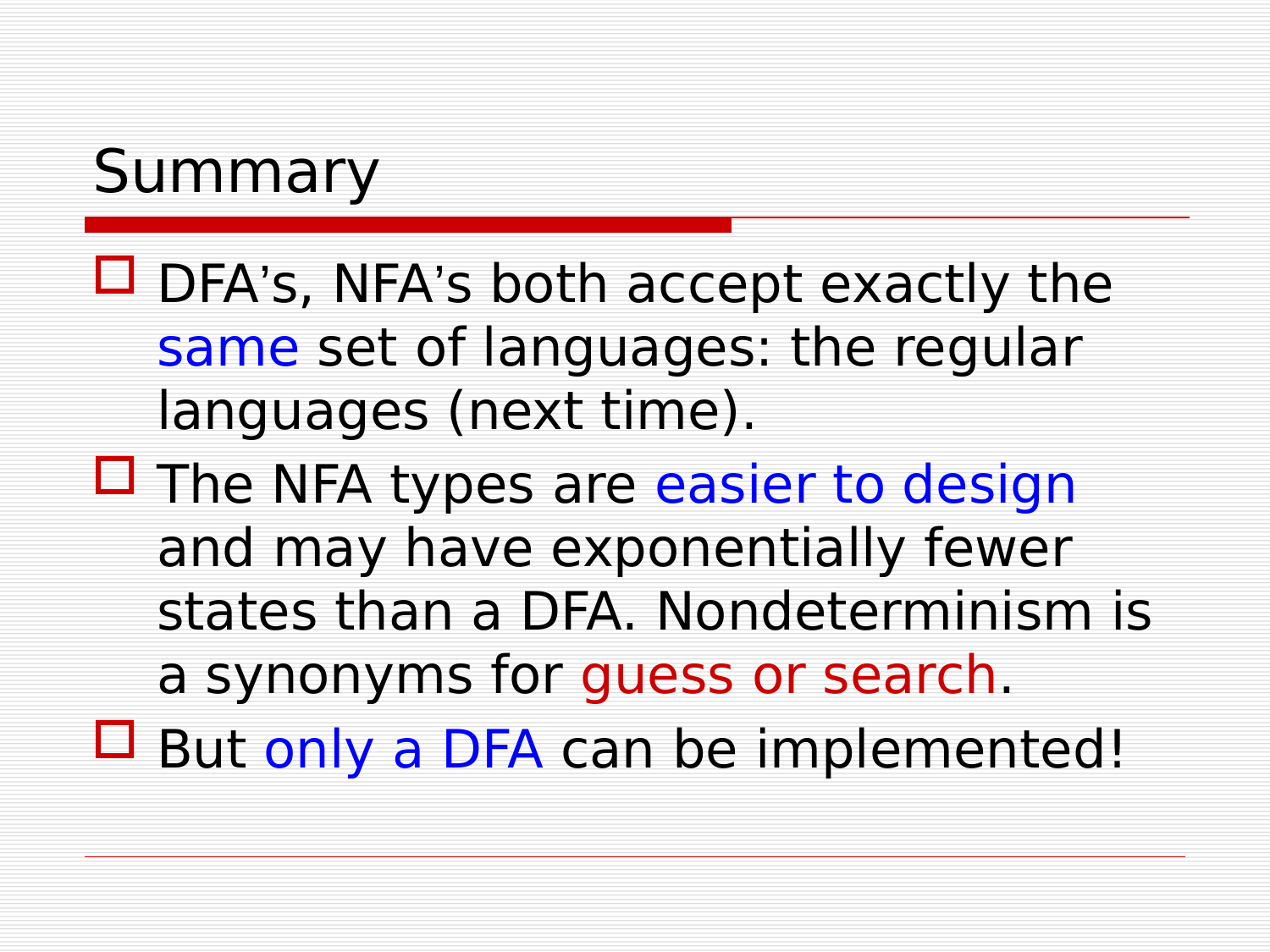

# Summary
DFA’s, NFA’s both accept exactly the same set of languages: the regular languages (next time).
The NFA types are easier to design and may have exponentially fewer states than a DFA. Nondeterminism is a synonyms for guess or search.
But only a DFA can be implemented!